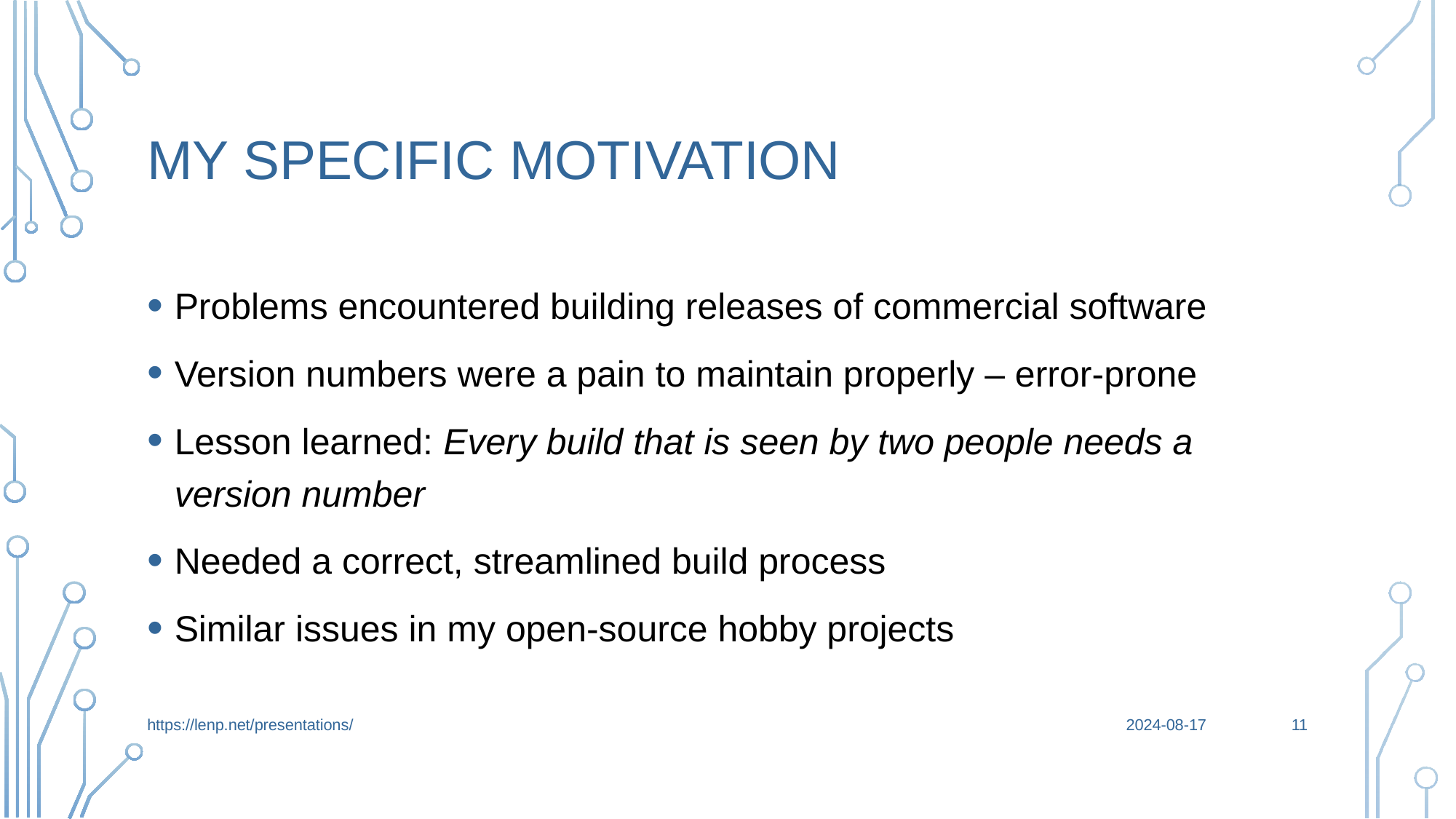

# My Specific Motivation
Problems encountered building releases of commercial software
Version numbers were a pain to maintain properly – error-prone
Lesson learned: Every build that is seen by two people needs a version number
Needed a correct, streamlined build process
Similar issues in my open-source hobby projects
11
https://lenp.net/presentations/
2024-08-17